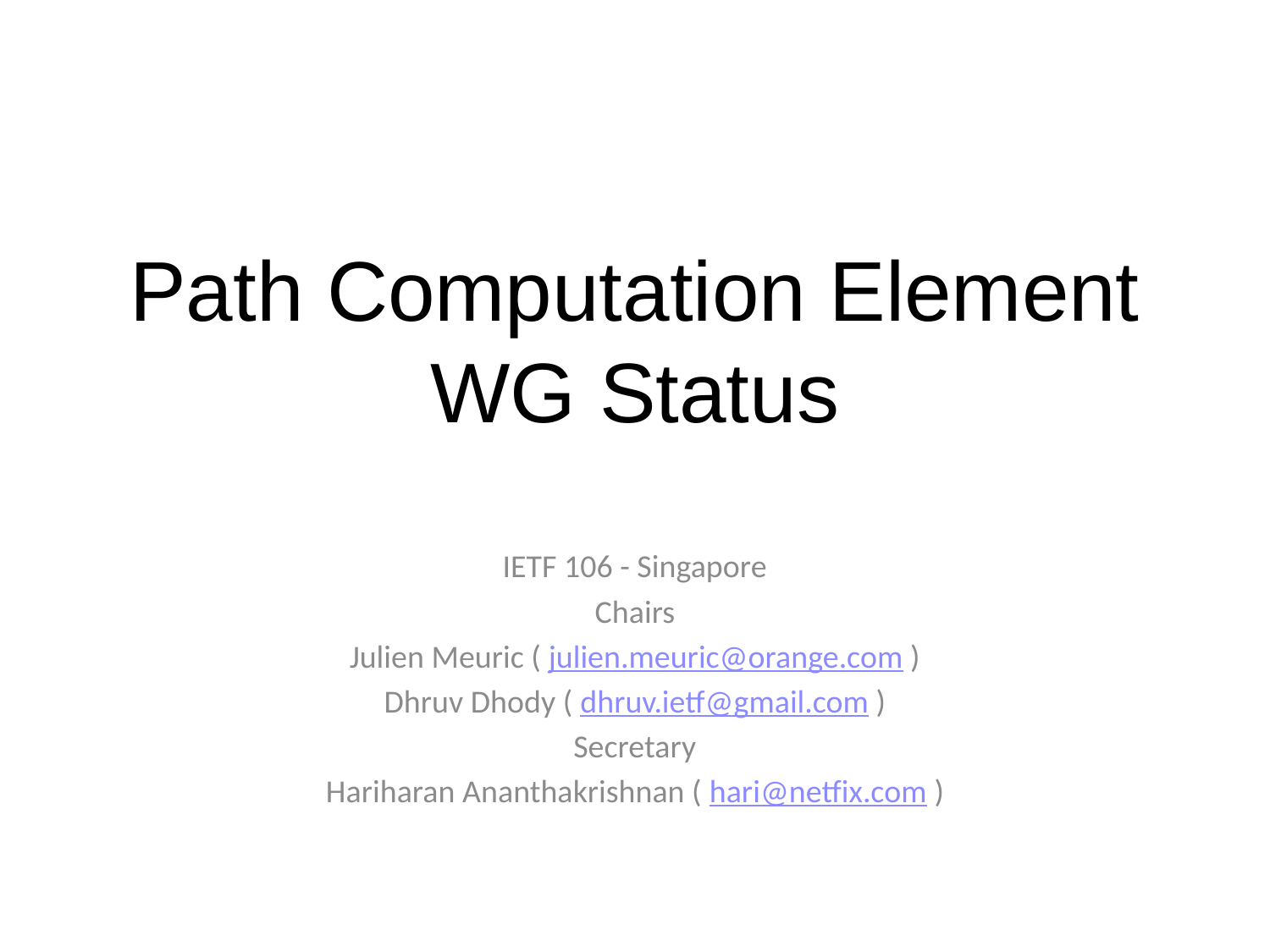

# Path Computation Element WG Status
IETF 106 - Singapore
Chairs
Julien Meuric ( julien.meuric@orange.com )
Dhruv Dhody ( dhruv.ietf@gmail.com )
Secretary
Hariharan Ananthakrishnan ( hari@netfix.com )